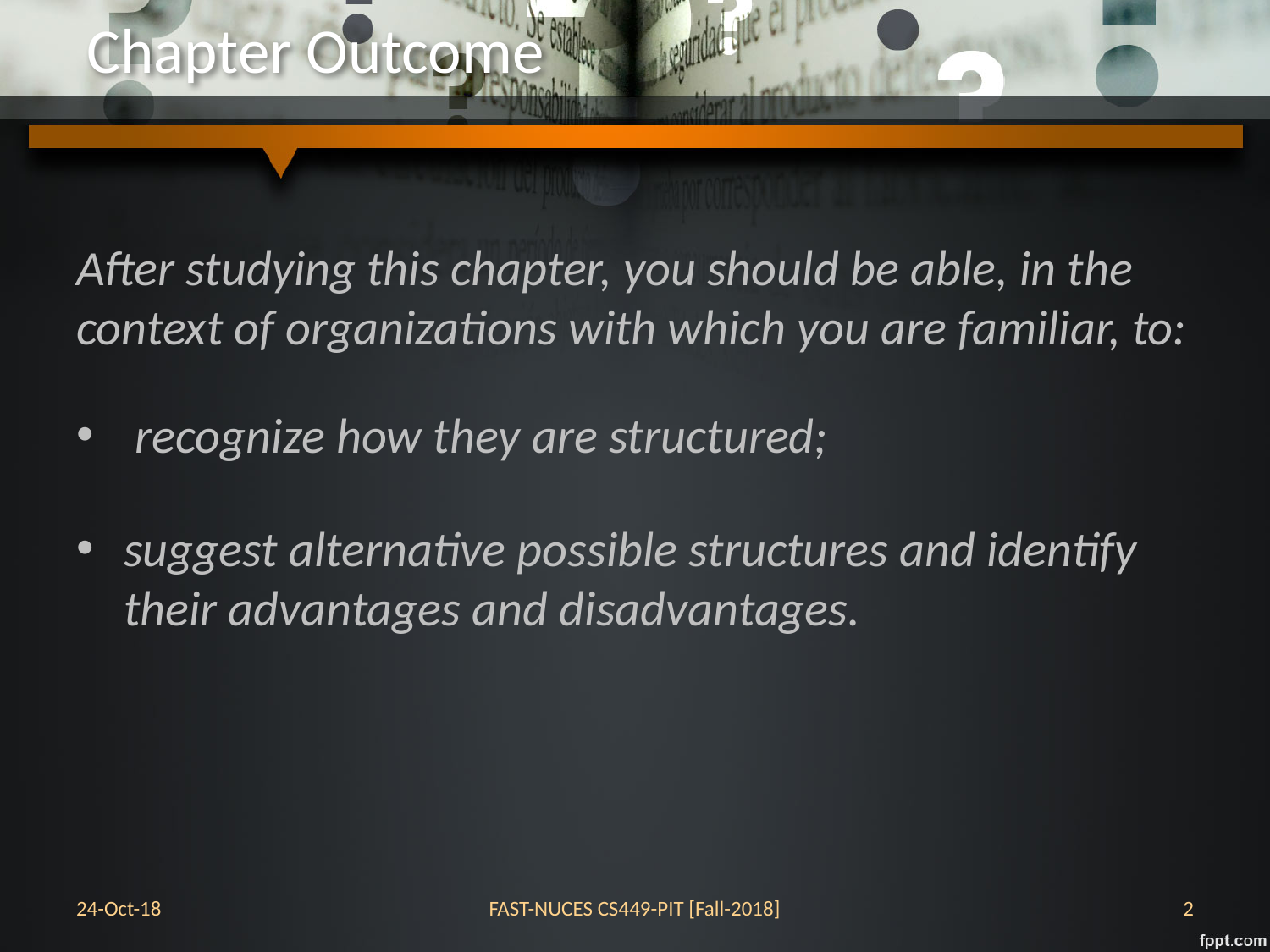

# Chapter Outcome

After studying this chapter, you should be able, in the context of organizations with which you are familiar, to:

 recognize how they are structured;

suggest alternative possible structures and identify their advantages and disadvantages.
24-Oct-18
FAST-NUCES CS449-PIT [Fall-2018]
2